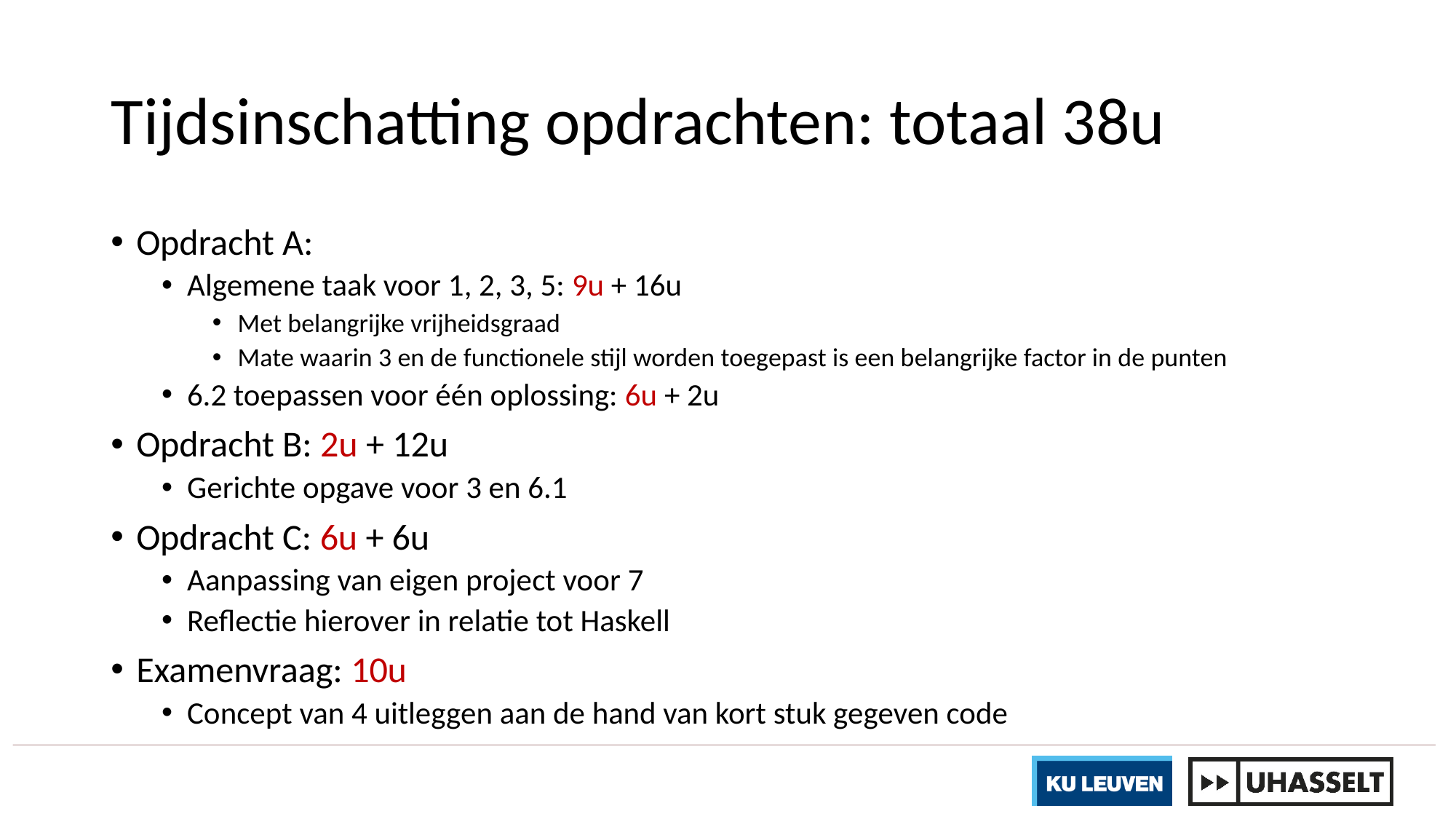

# Tijdsinschatting opdrachten: totaal 38u
Opdracht A:
Algemene taak voor 1, 2, 3, 5: 9u + 16u
Met belangrijke vrijheidsgraad
Mate waarin 3 en de functionele stijl worden toegepast is een belangrijke factor in de punten
6.2 toepassen voor één oplossing: 6u + 2u
Opdracht B: 2u + 12u
Gerichte opgave voor 3 en 6.1
Opdracht C: 6u + 6u
Aanpassing van eigen project voor 7
Reflectie hierover in relatie tot Haskell
Examenvraag: 10u
Concept van 4 uitleggen aan de hand van kort stuk gegeven code